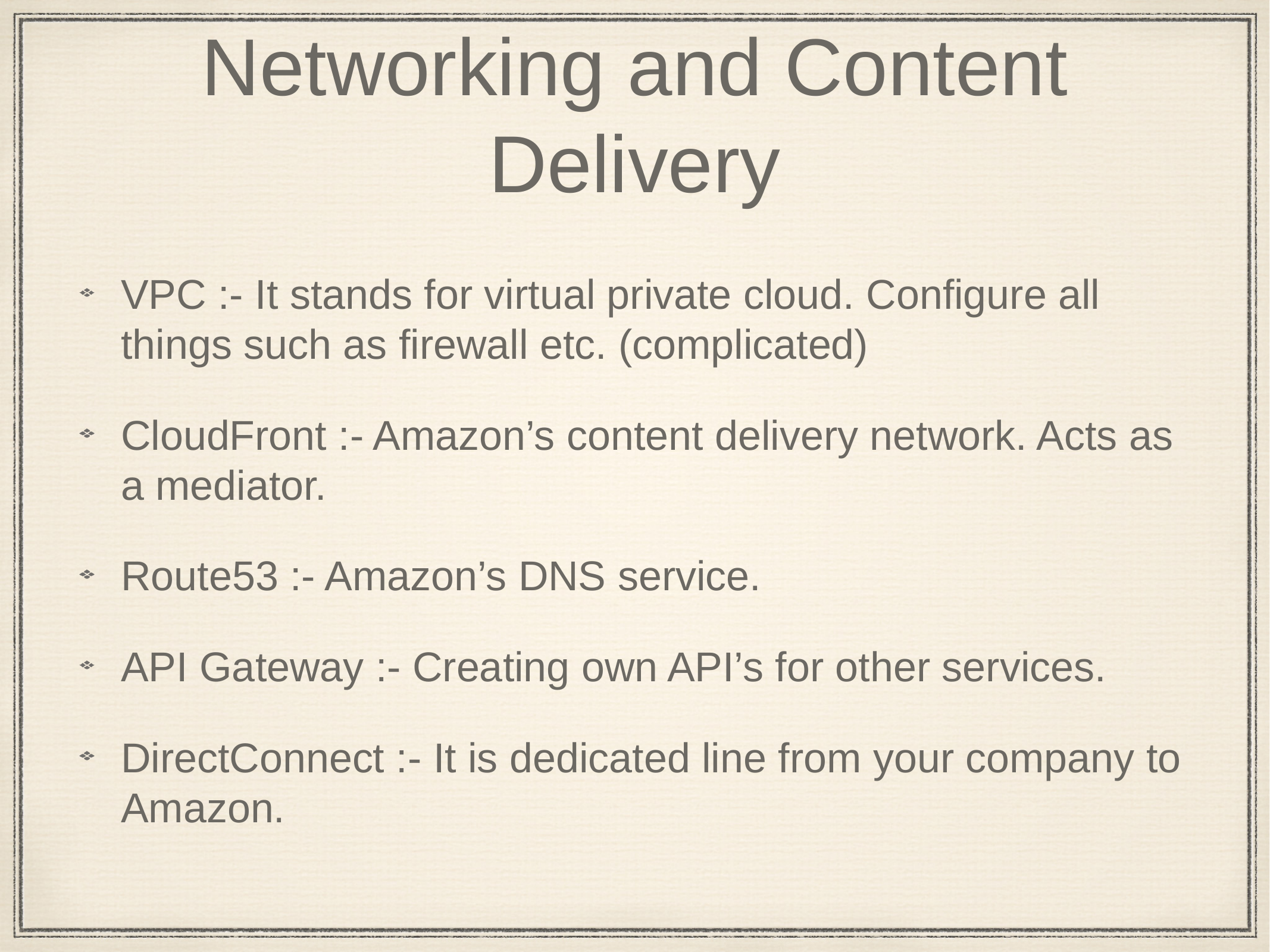

# Networking and Content Delivery
VPC :- It stands for virtual private cloud. Configure all things such as firewall etc. (complicated)
CloudFront :- Amazon’s content delivery network. Acts as a mediator.
Route53 :- Amazon’s DNS service.
API Gateway :- Creating own API’s for other services.
DirectConnect :- It is dedicated line from your company to Amazon.